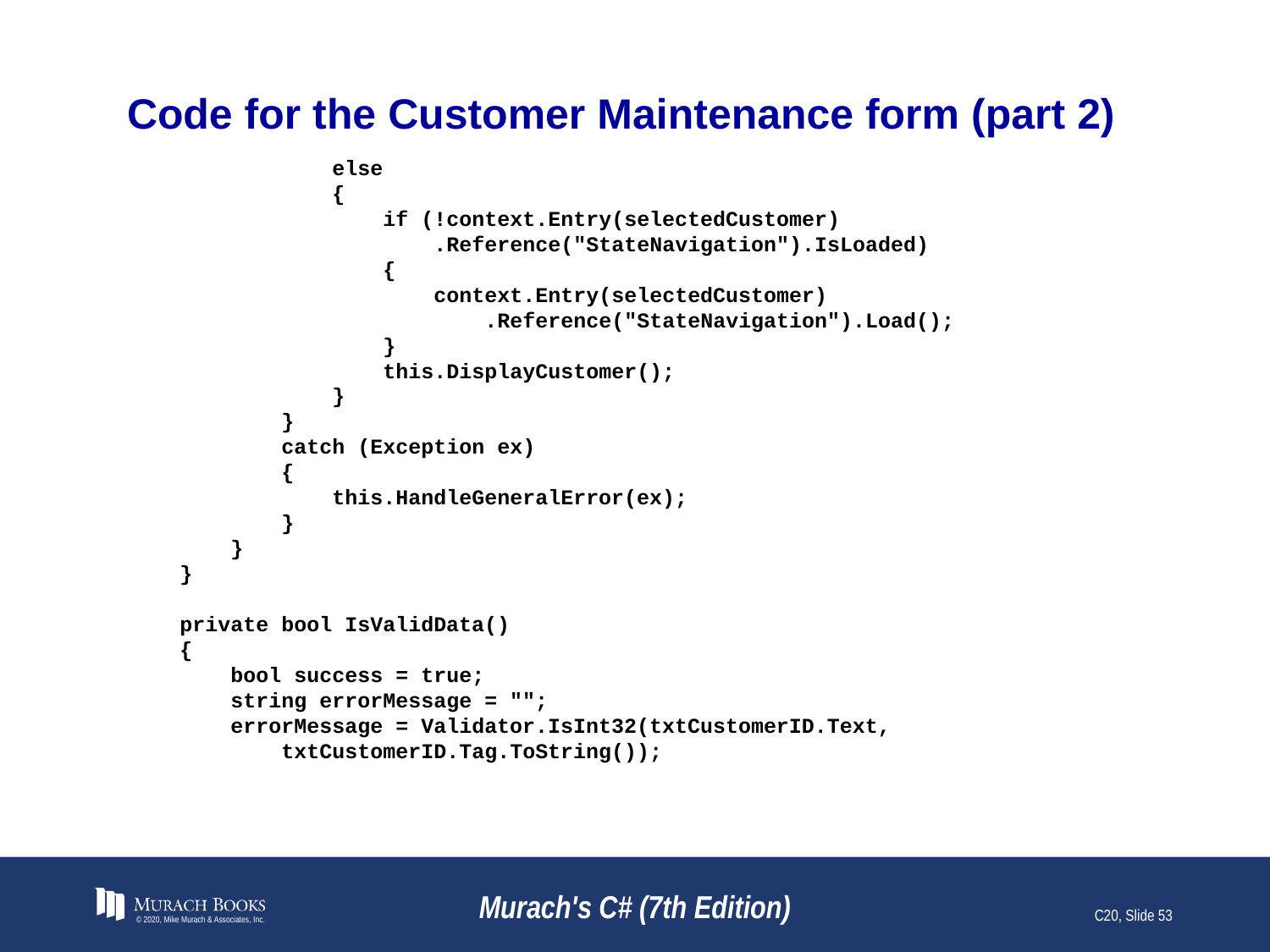

# Code for the Customer Maintenance form (part 2)
                else
                {
                    if (!context.Entry(selectedCustomer)
                        .Reference("StateNavigation").IsLoaded)
                    {
                        context.Entry(selectedCustomer)
                            .Reference("StateNavigation").Load();
                    }
                    this.DisplayCustomer();
                }
            }
            catch (Exception ex)
            {
                this.HandleGeneralError(ex);
            }
        }
    }

    private bool IsValidData()
    {
        bool success = true;
        string errorMessage = "";
        errorMessage = Validator.IsInt32(txtCustomerID.Text,
            txtCustomerID.Tag.ToString());
© 2020, Mike Murach & Associates, Inc.
Murach's C# (7th Edition)

C20, Slide 53